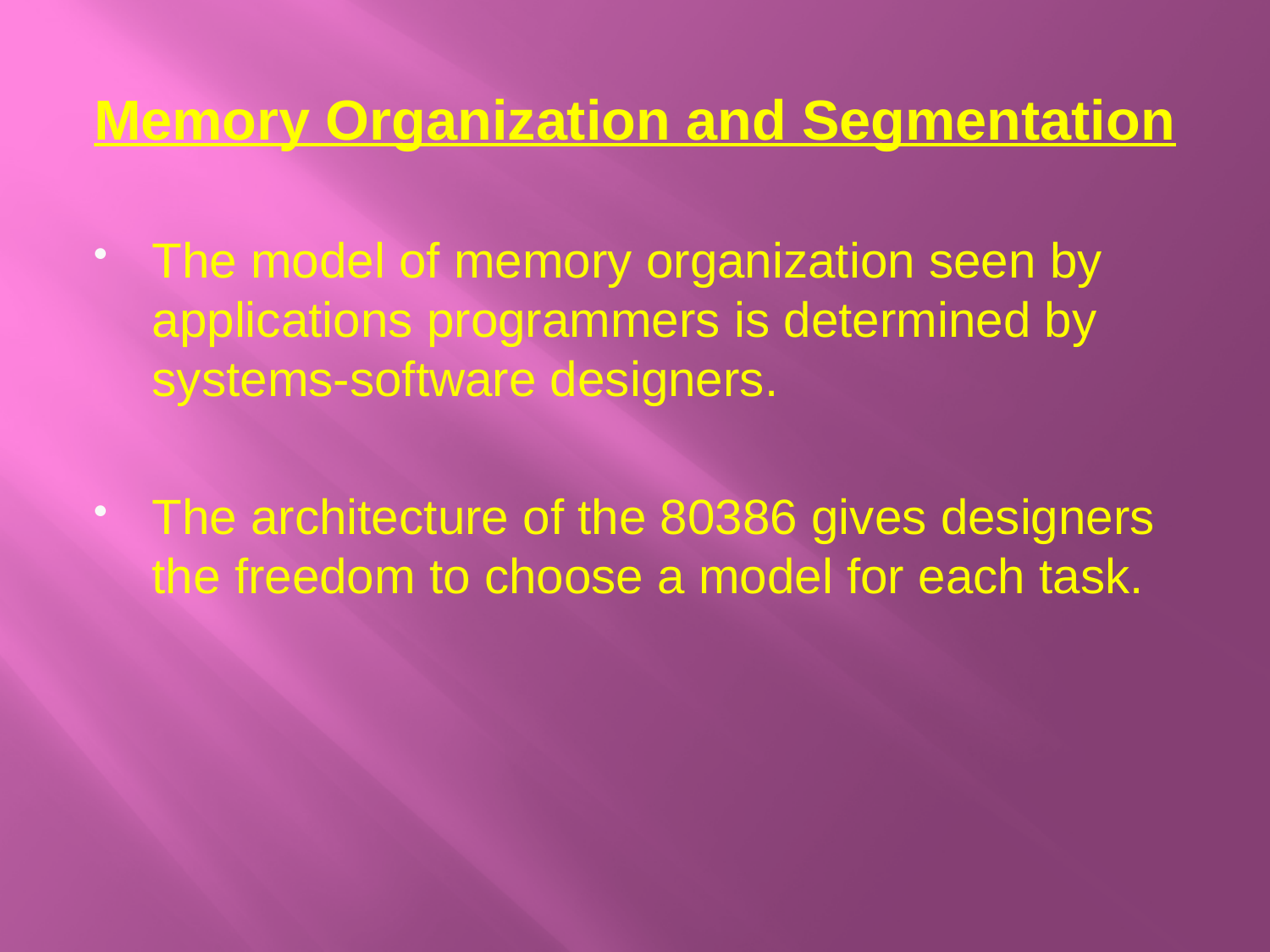

# Memory Organization and Segmentation
The model of memory organization seen by applications programmers is determined by systems-software designers.

The architecture of the 80386 gives designers the freedom to choose a model for each task.